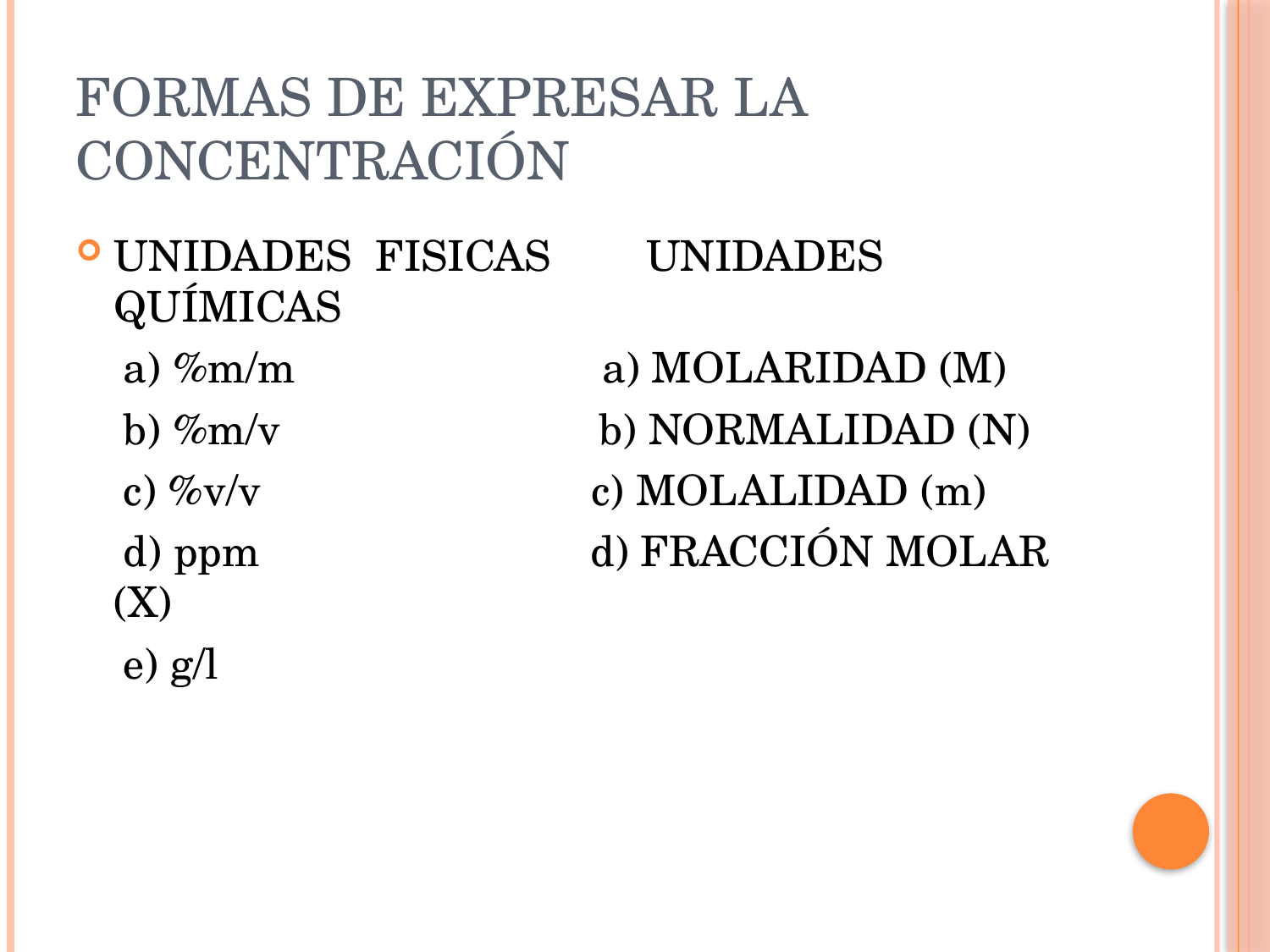

# Formas de expresar la concentración
UNIDADES  FISICAS        UNIDADES   QUÍMICAS
    a) %m/m                          a) MOLARIDAD (M)
    b) %m/v                           b) NORMALIDAD (N)
    c) %v/v                            c) MOLALIDAD (m)
    d) ppm                            d) FRACCIÓN MOLAR (X)
    e) g/l